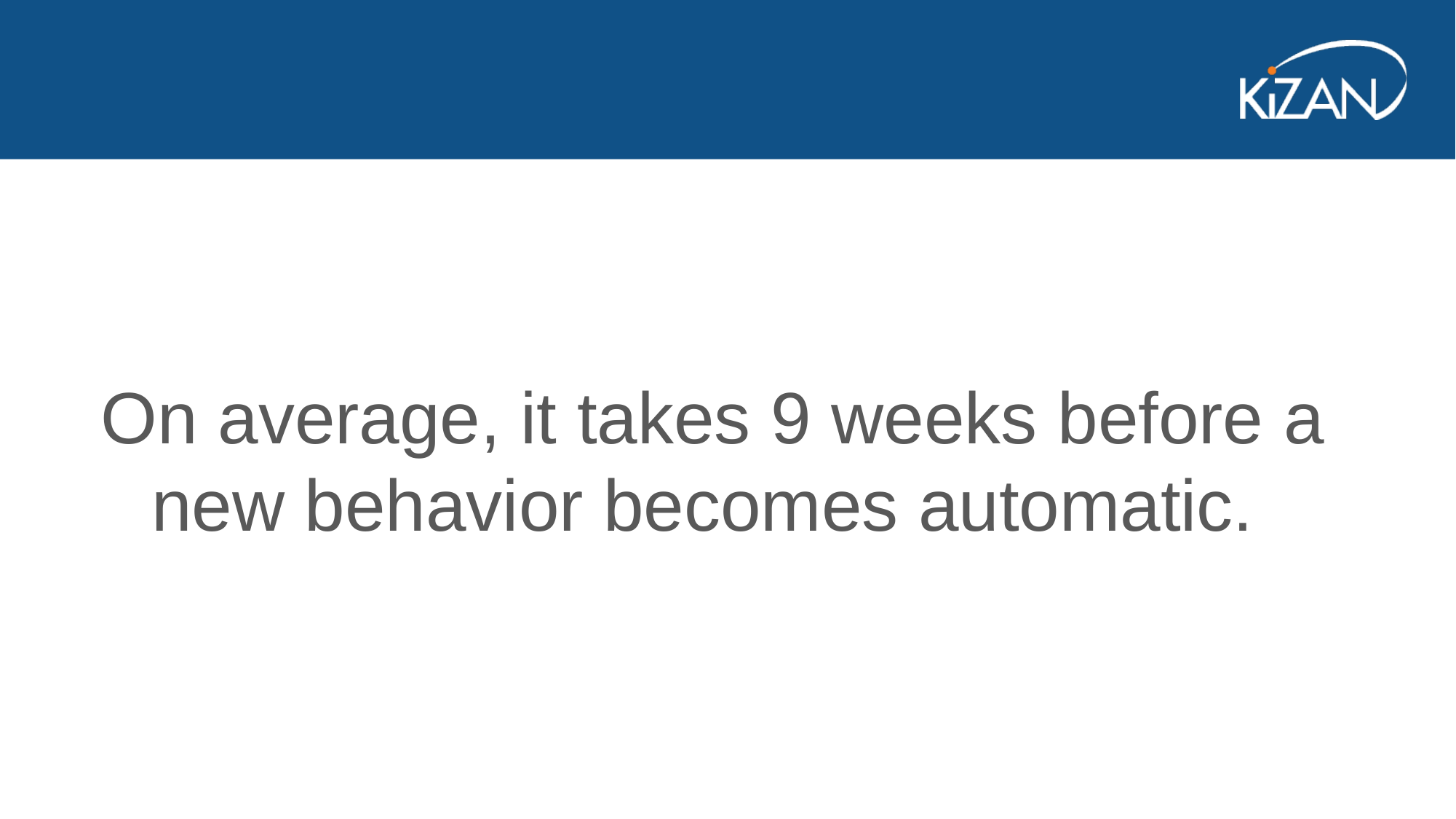

On average, it takes 9 weeks before a new behavior becomes automatic.